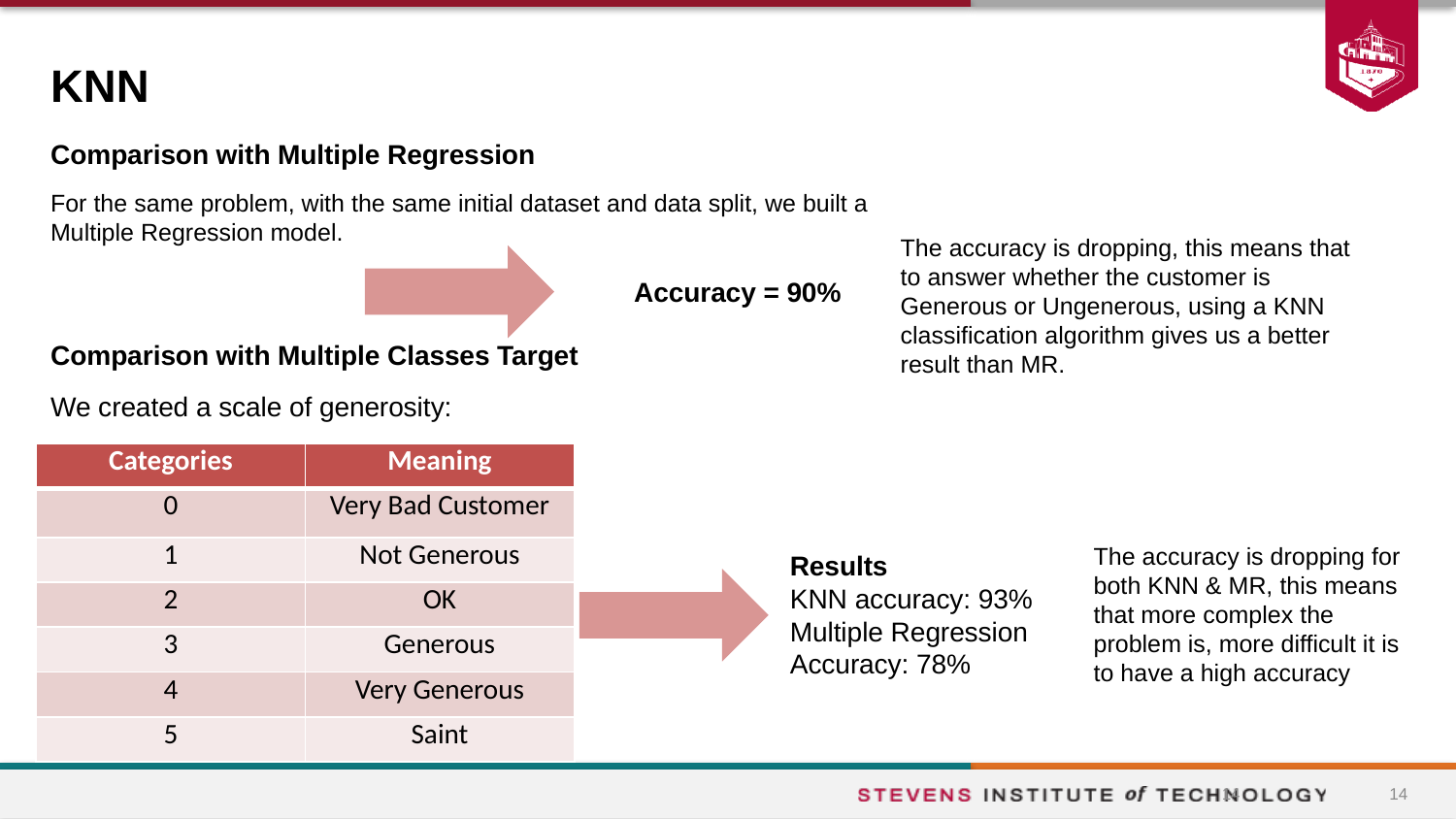

# KNN
Comparison with Multiple Regression

For the same problem, with the same initial dataset and data split, we built a Multiple Regression model.

The accuracy is dropping, this means that to answer whether the customer is Generous or Ungenerous, using a KNN classification algorithm gives us a better result than MR.

Accuracy = 90%
Comparison with Multiple Classes Target

We created a scale of generosity:
| Categories | Meaning |
| --- | --- |
| 0 | Very Bad Customer |
| 1 | Not Generous |
| 2 | OK |
| 3 | Generous |
| 4 | Very Generous |
| 5 | Saint |
The accuracy is dropping for both KNN & MR, this means that more complex the problem is, more difficult it is  to have a high accuracy
Results
KNN accuracy: 93%
Multiple Regression Accuracy: 78%

14
14